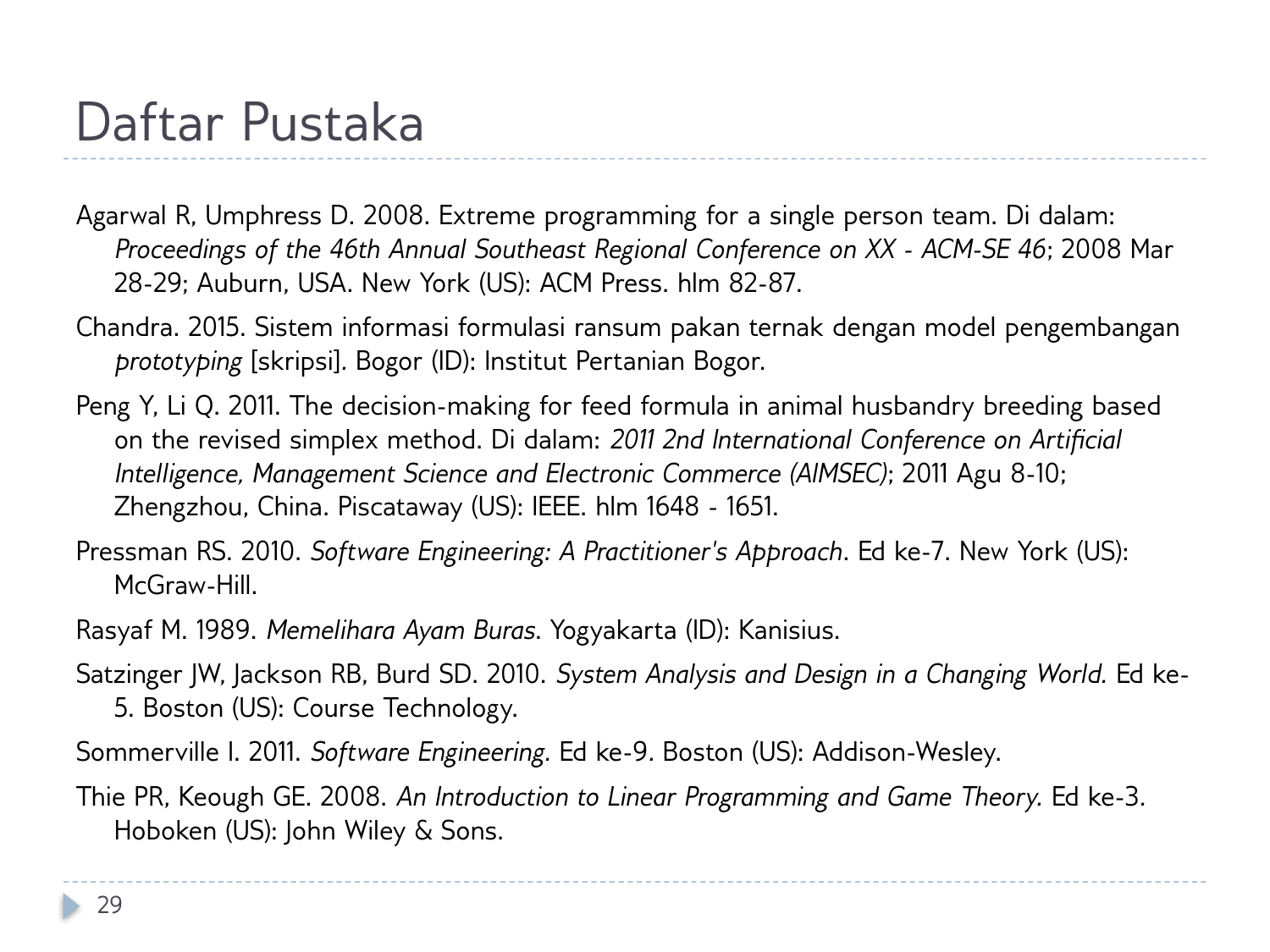

# Daftar Pustaka
Agarwal R, Umphress D. 2008. Extreme programming for a single person team. Di dalam: Proceedings of the 46th Annual Southeast Regional Conference on XX - ACM-SE 46; 2008 Mar 28-29; Auburn, USA. New York (US): ACM Press. hlm 82-87.
Chandra. 2015. Sistem informasi formulasi ransum pakan ternak dengan model pengembangan prototyping [skripsi]. Bogor (ID): Institut Pertanian Bogor.
Peng Y, Li Q. 2011. The decision-making for feed formula in animal husbandry breeding based on the revised simplex method. Di dalam: 2011 2nd International Conference on Artificial Intelligence, Management Science and Electronic Commerce (AIMSEC); 2011 Agu 8-10; Zhengzhou, China. Piscataway (US): IEEE. hlm 1648 - 1651.
Pressman RS. 2010. Software Engineering: A Practitioner's Approach. Ed ke-7. New York (US): McGraw-Hill.
Rasyaf M. 1989. Memelihara Ayam Buras. Yogyakarta (ID): Kanisius.
Satzinger JW, Jackson RB, Burd SD. 2010. System Analysis and Design in a Changing World. Ed ke-5. Boston (US): Course Technology.
Sommerville I. 2011. Software Engineering. Ed ke-9. Boston (US): Addison-Wesley.
Thie PR, Keough GE. 2008. An Introduction to Linear Programming and Game Theory. Ed ke-3. Hoboken (US): John Wiley & Sons.
29